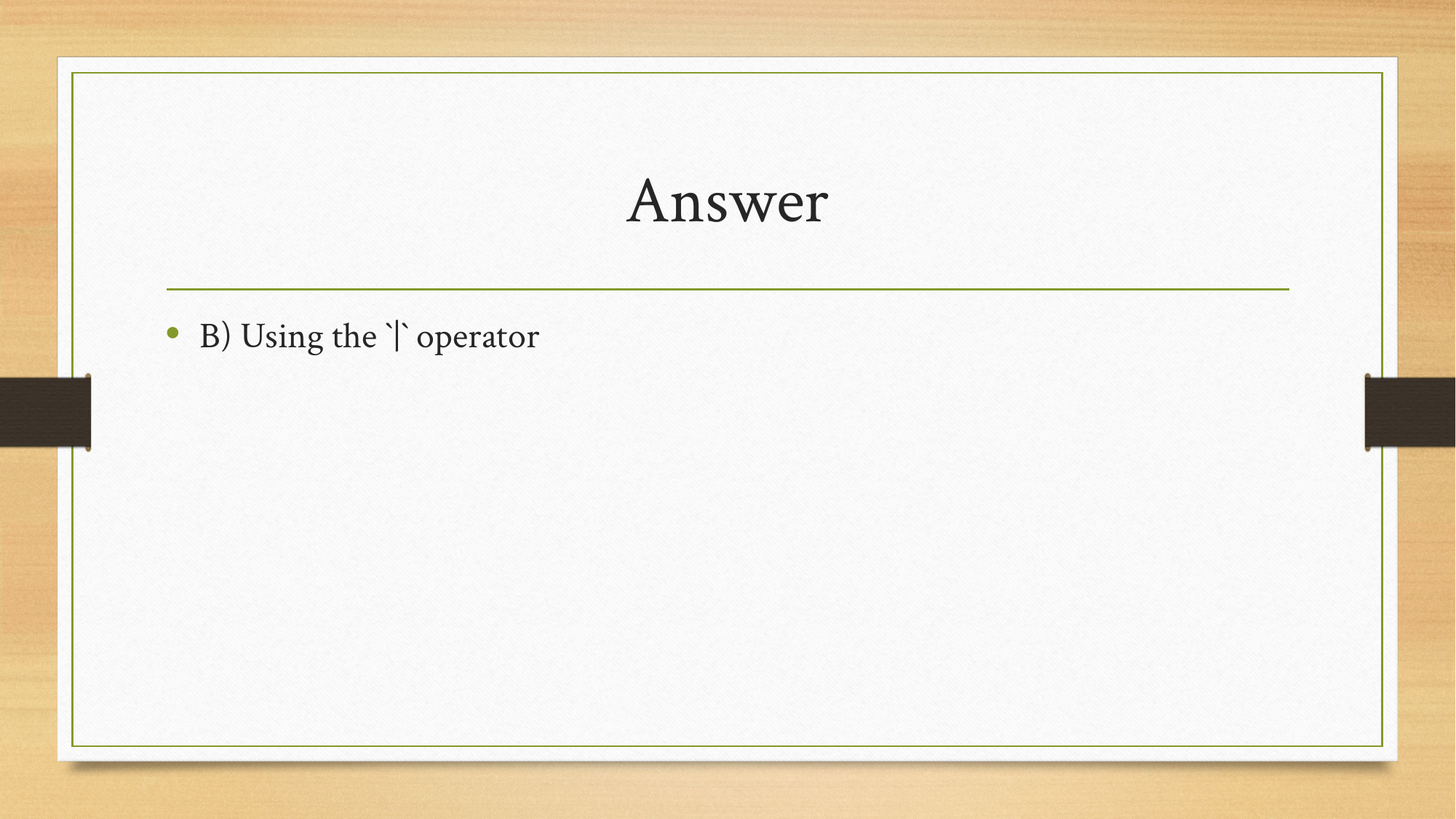

# Answer
B) Using the `|` operator